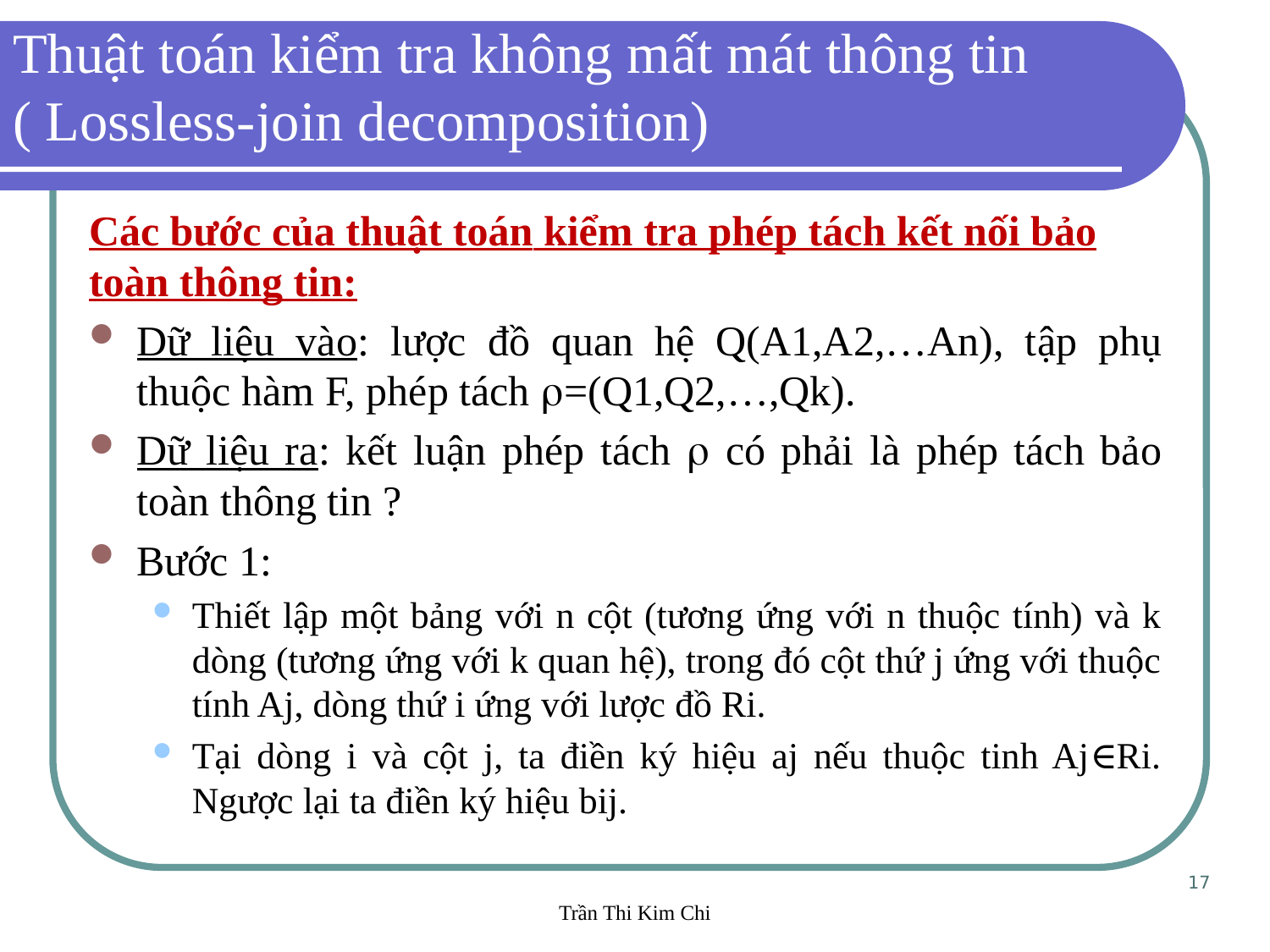

Thuật toán kiểm tra không mất mát thông tin
( Lossless-join decomposition)
Các bước của thuật toán kiểm tra phép tách kết nối bảo toàn thông tin:
Dữ liệu vào: lược đồ quan hệ Q(A1,A2,…An), tập phụ thuộc hàm F, phép tách ρ=(Q1,Q2,…,Qk).
Dữ liệu ra: kết luận phép tách ρ có phải là phép tách bảo toàn thông tin ?
Bước 1:
Thiết lập một bảng với n cột (tương ứng với n thuộc tính) và k dòng (tương ứng với k quan hệ), trong đó cột thứ j ứng với thuộc tính Aj, dòng thứ i ứng với lược đồ Ri.
Tại dòng i và cột j, ta điền ký hiệu aj nếu thuộc tinh Aj∈Ri. Ngược lại ta điền ký hiệu bij.
17
Trần Thi Kim Chi